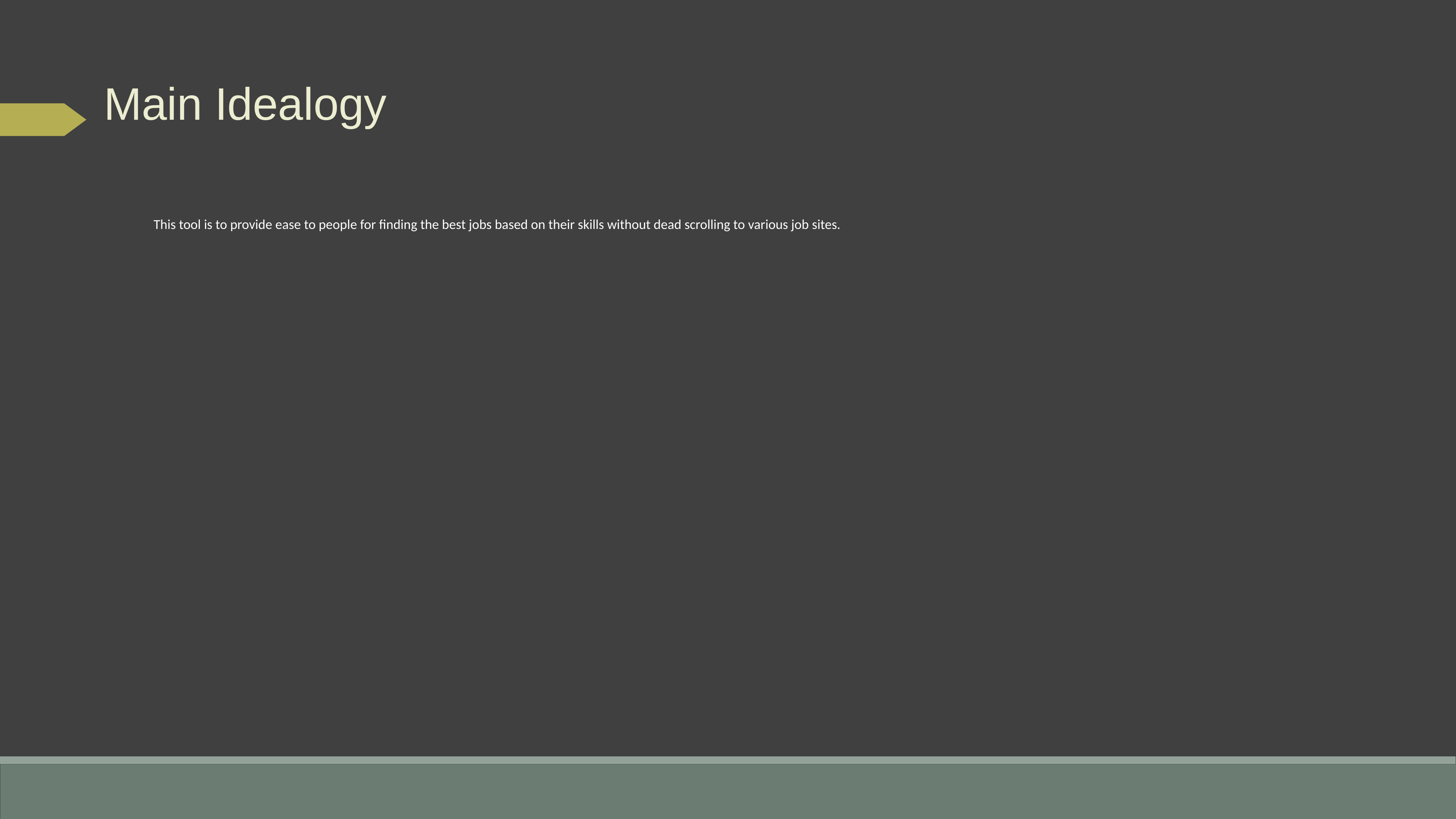

Main Idealogy

This tool is to provide ease to people for finding the best jobs based on their skills without dead scrolling to various job sites.